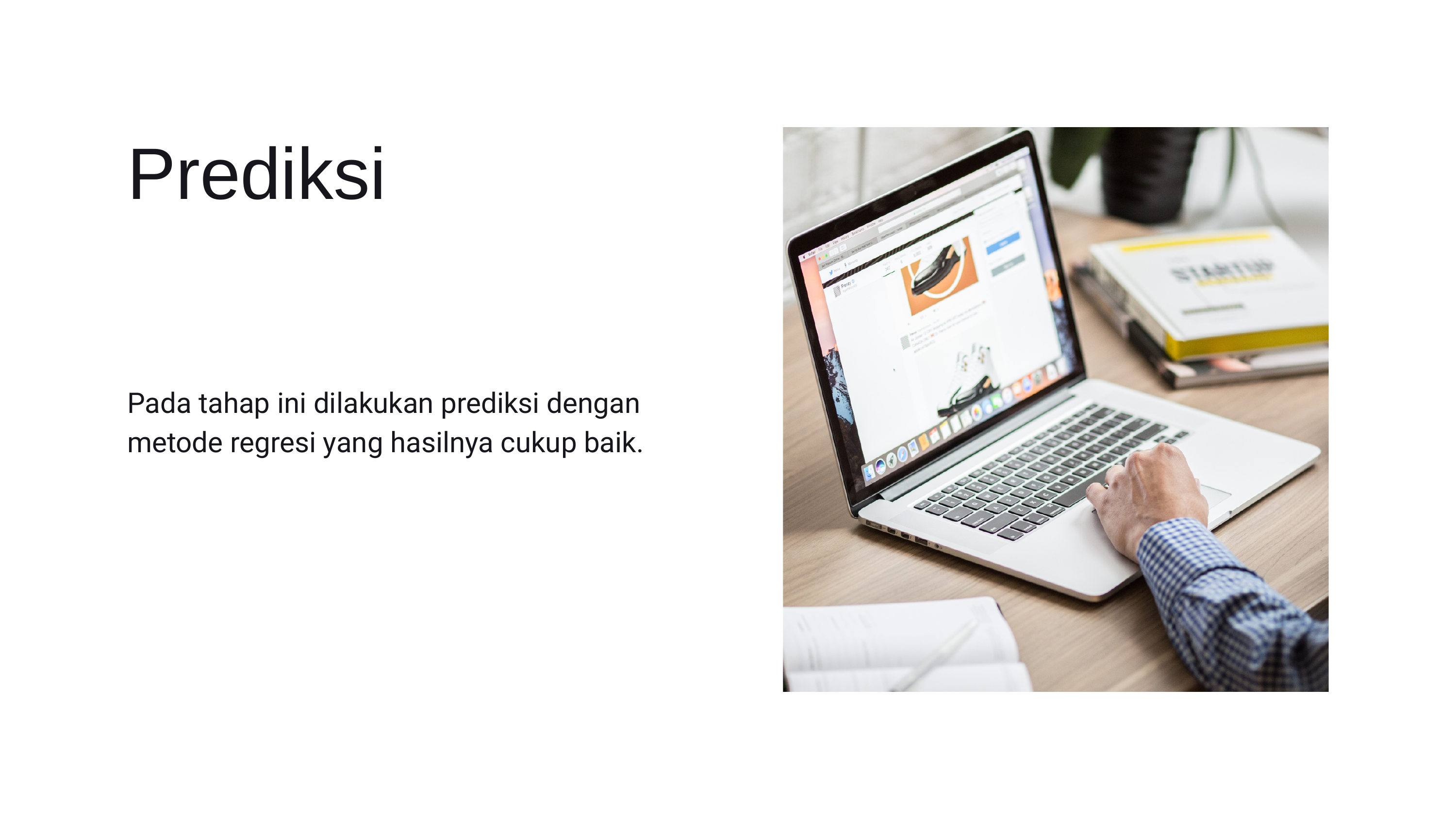

Prediksi

Pada tahap ini dilakukan prediksi dengan metode regresi yang hasilnya cukup baik.